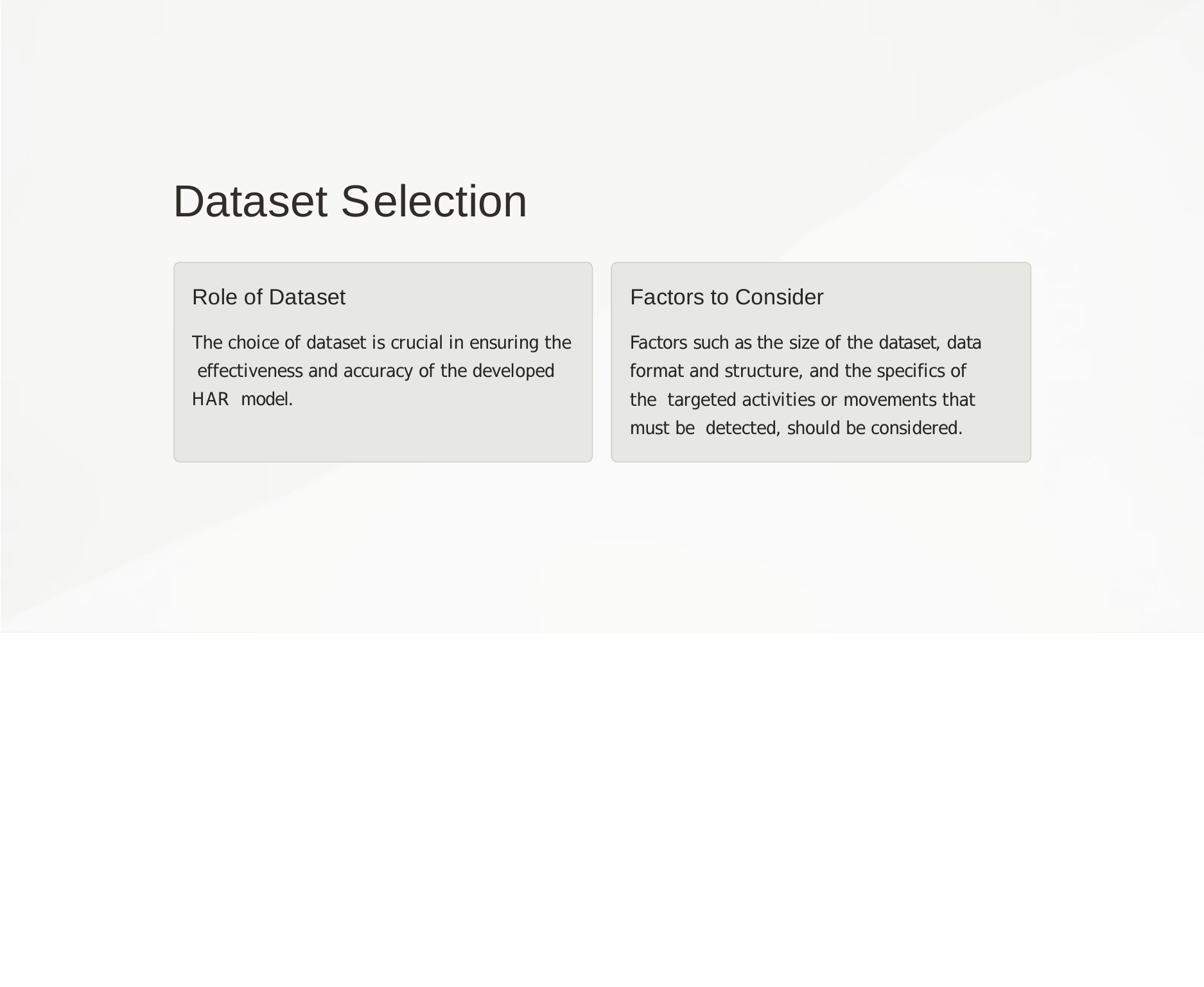

# Dataset Selection

Role of Dataset
The choice of dataset is crucial in ensuring the  effectiveness and accuracy of the developed HAR  model.
Factors to Consider
Factors such as the size of the dataset, data  format and structure, and the specifics of the  targeted activities or movements that must be  detected, should be considered.